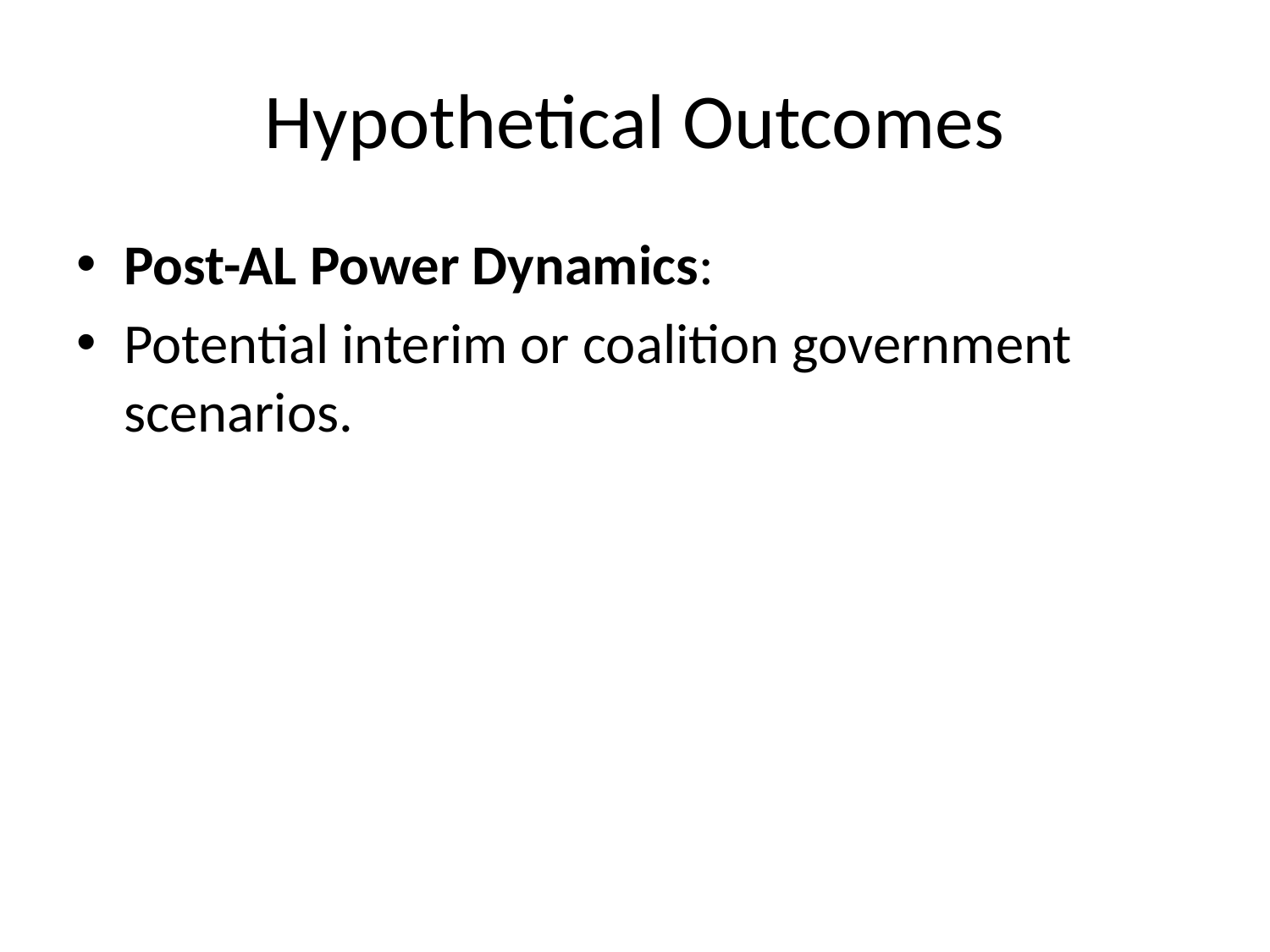

# Hypothetical Outcomes
Post-AL Power Dynamics:
Potential interim or coalition government scenarios.